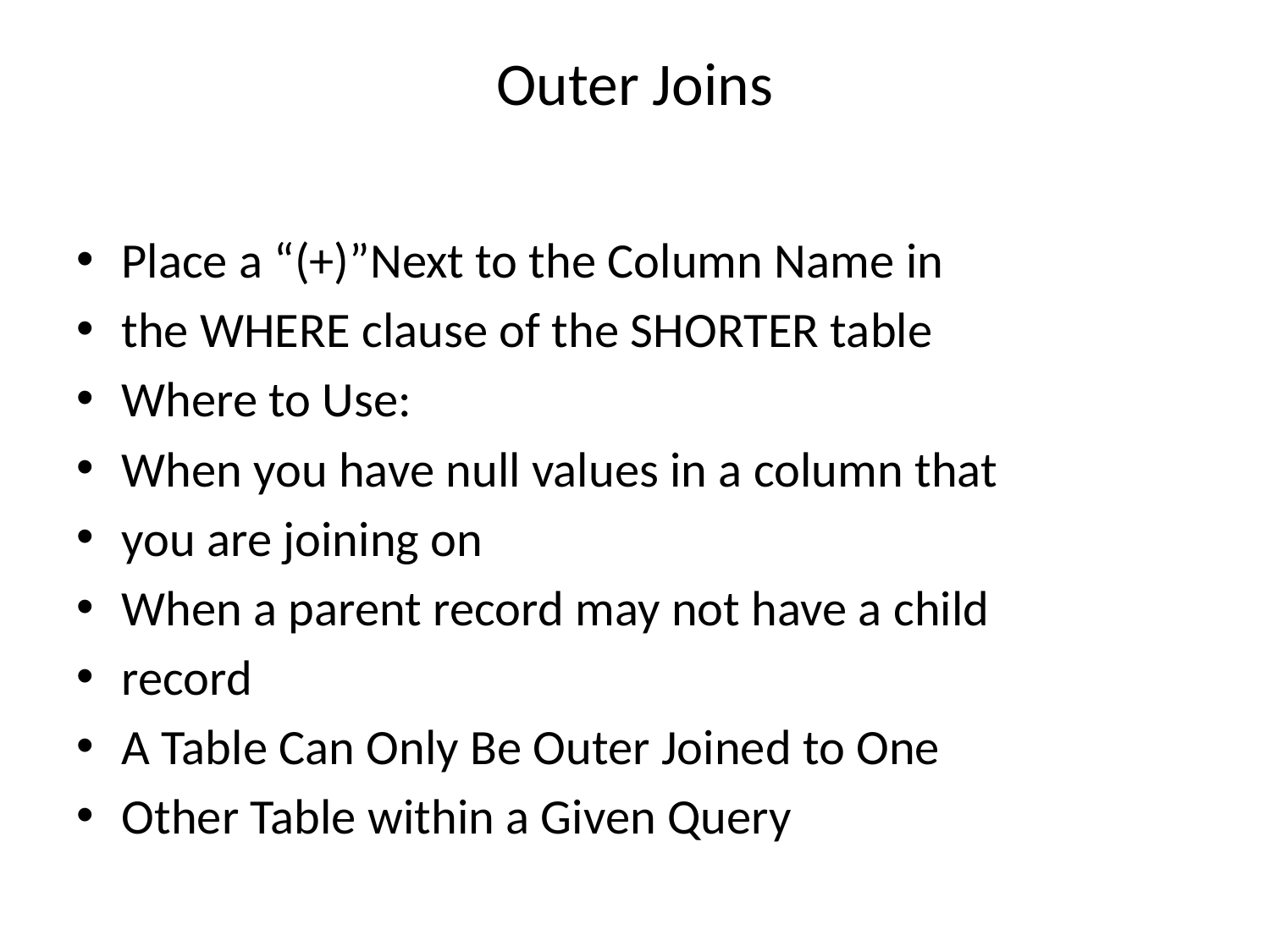

# Outer Joins
Place a “(+)”Next to the Column Name in
the WHERE clause of the SHORTER table
Where to Use:
When you have null values in a column that
you are joining on
When a parent record may not have a child
record
A Table Can Only Be Outer Joined to One
Other Table within a Given Query